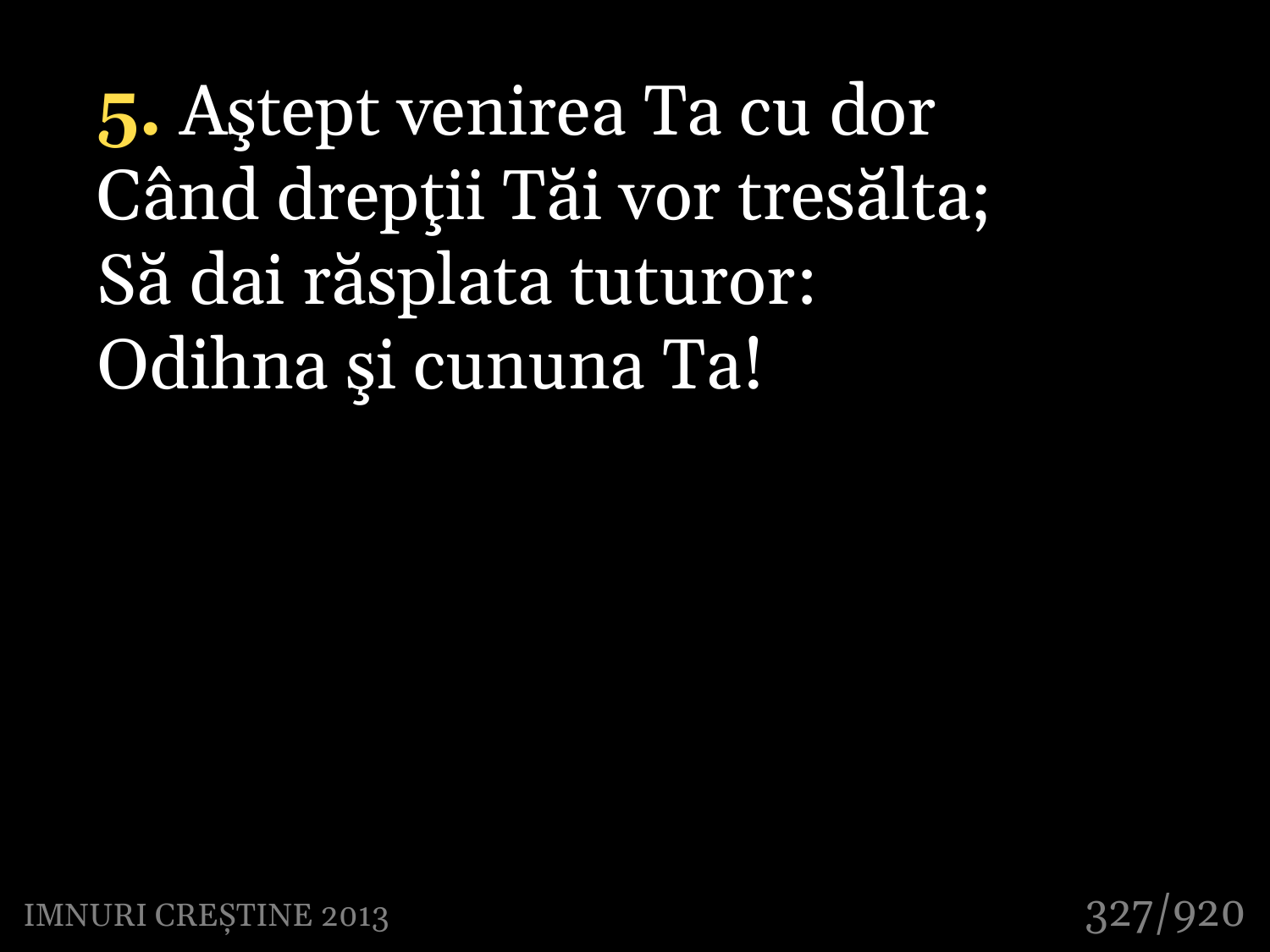

5. Aştept venirea Ta cu dor
Când drepţii Tăi vor tresălta;
Să dai răsplata tuturor:
Odihna şi cununa Ta!
327/920
IMNURI CREȘTINE 2013